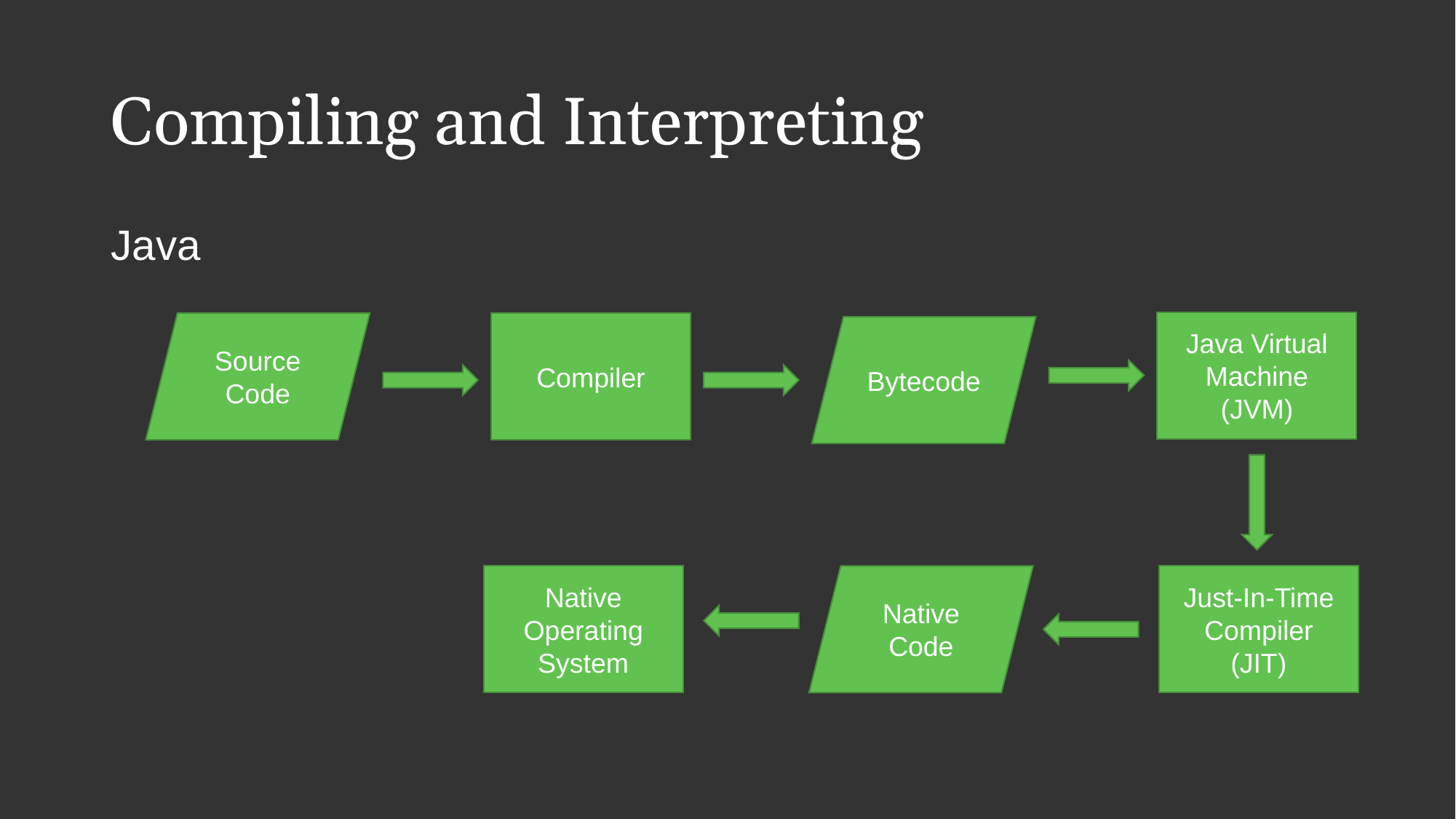

# Compiling and Interpreting
Java
Java Virtual Machine
(JVM)
Source Code
Compiler
Bytecode

Native
Operating System
Native Code
Just-In-Time Compiler
(JIT)